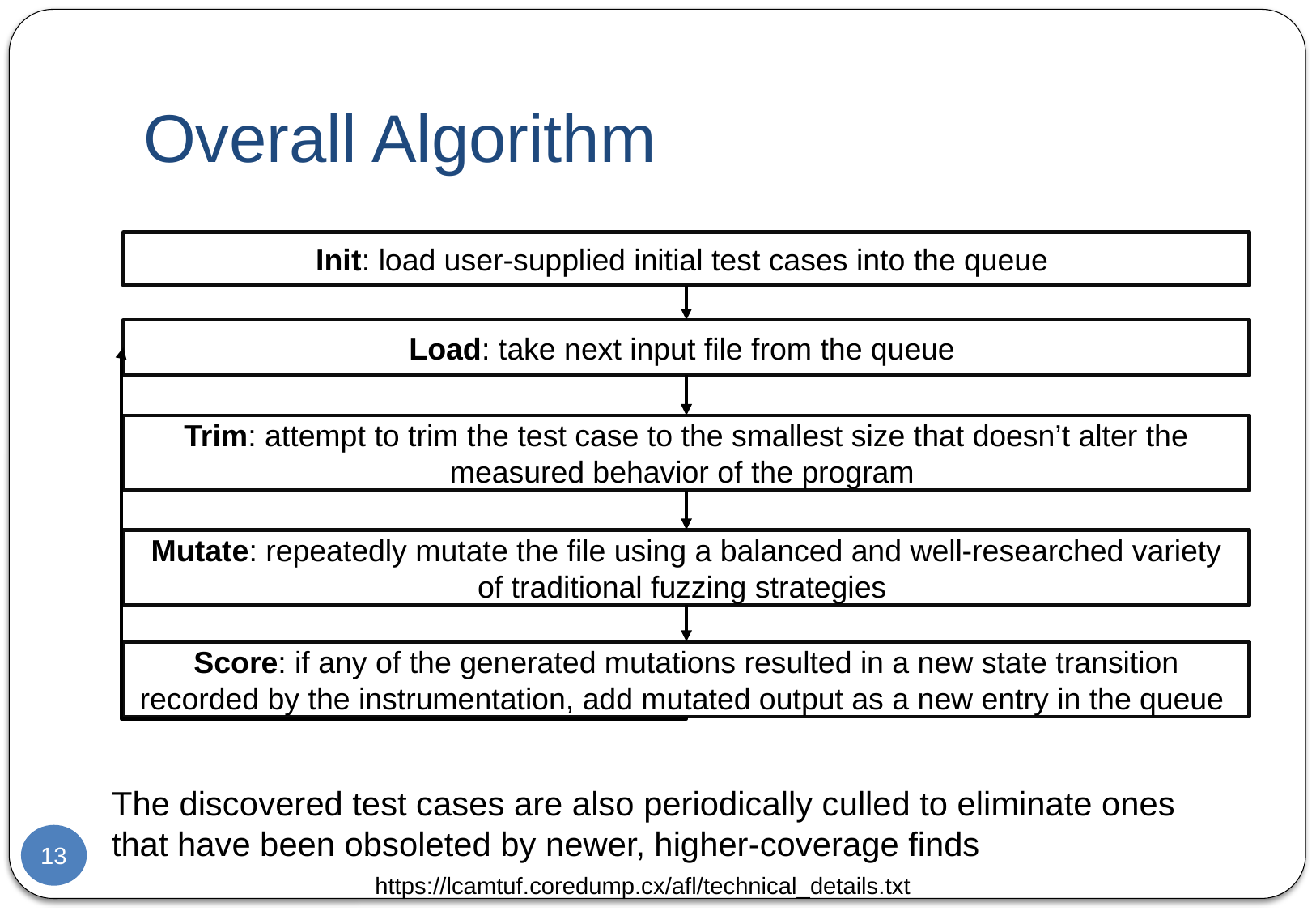

# Overall Algorithm
Init: load user-supplied initial test cases into the queue
Load: take next input file from the queue
Trim: attempt to trim the test case to the smallest size that doesn’t alter the measured behavior of the program
Mutate: repeatedly mutate the file using a balanced and well-researched variety of traditional fuzzing strategies
Score: if any of the generated mutations resulted in a new state transition recorded by the instrumentation, add mutated output as a new entry in the queue
The discovered test cases are also periodically culled to eliminate ones that have been obsoleted by newer, higher-coverage finds
13
https://lcamtuf.coredump.cx/afl/technical_details.txt